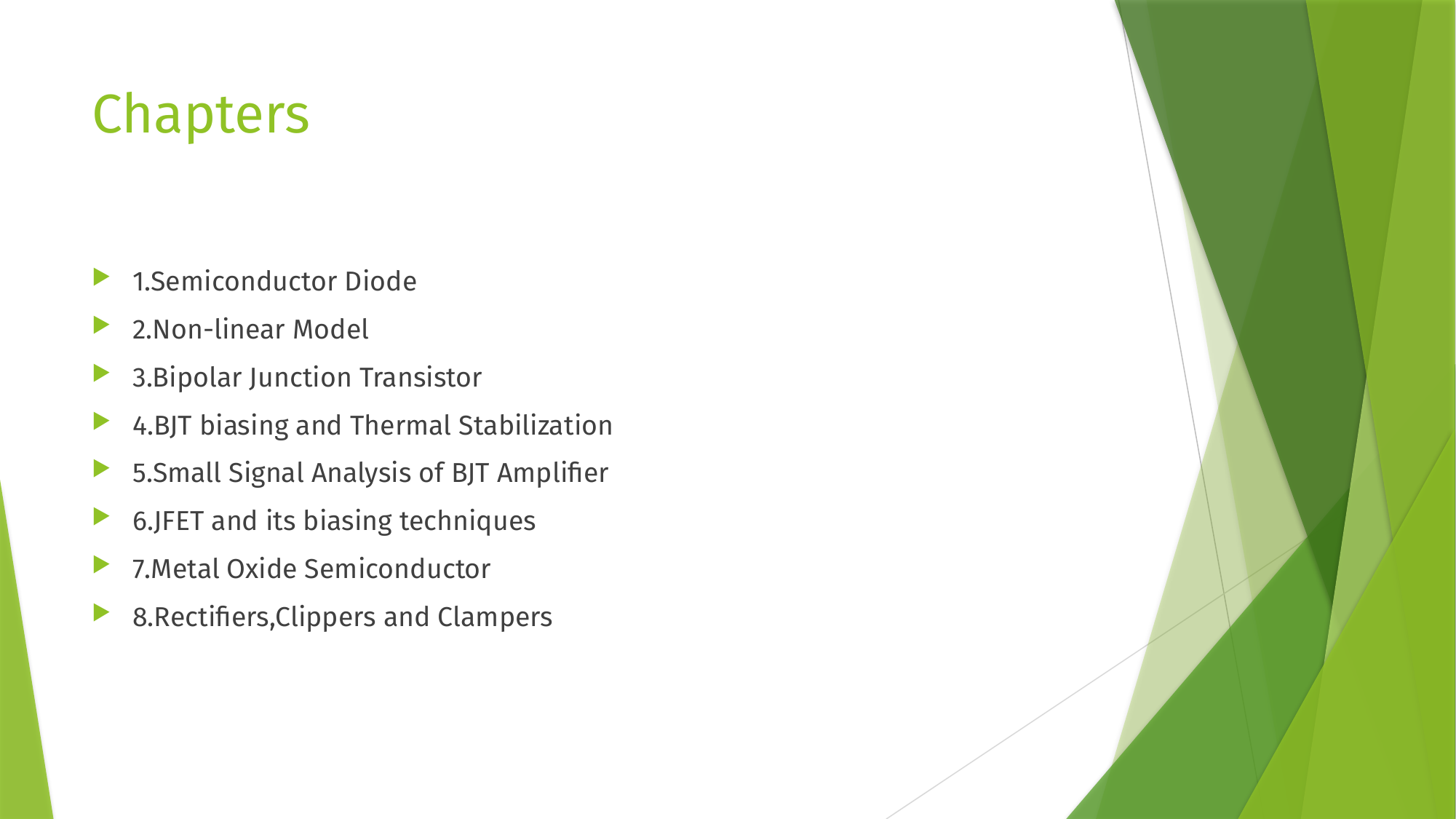

# Chapters
1.Semiconductor Diode
2.Non-linear Model
3.Bipolar Junction Transistor
4.BJT biasing and Thermal Stabilization
5.Small Signal Analysis of BJT Amplifier
6.JFET and its biasing techniques
7.Metal Oxide Semiconductor
8.Rectifiers,Clippers and Clampers